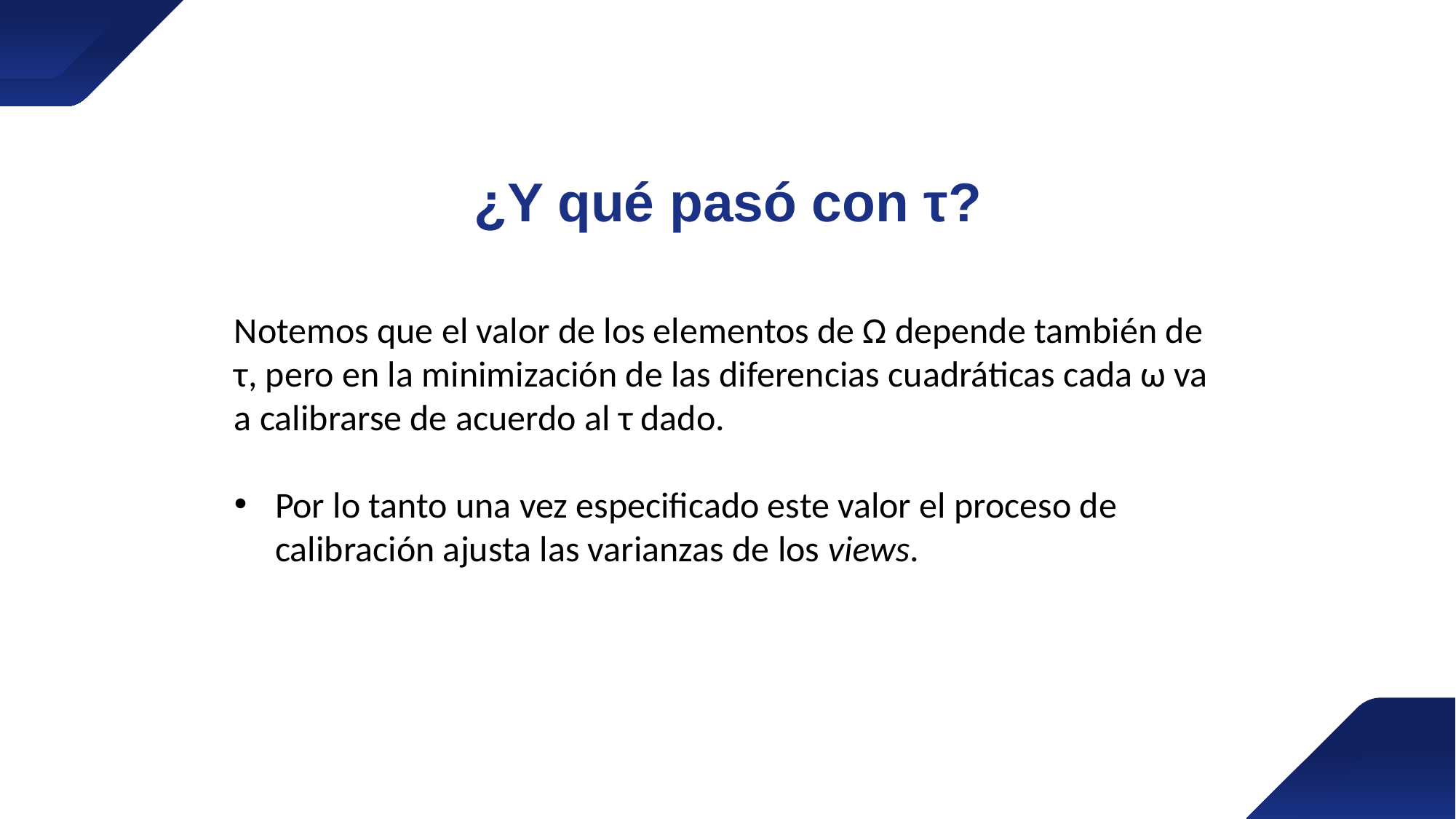

¿Y qué pasó con τ?
Notemos que el valor de los elementos de Ω depende también de τ, pero en la minimización de las diferencias cuadráticas cada ω va a calibrarse de acuerdo al τ dado.

Por lo tanto una vez especificado este valor el proceso de calibración ajusta las varianzas de los views.